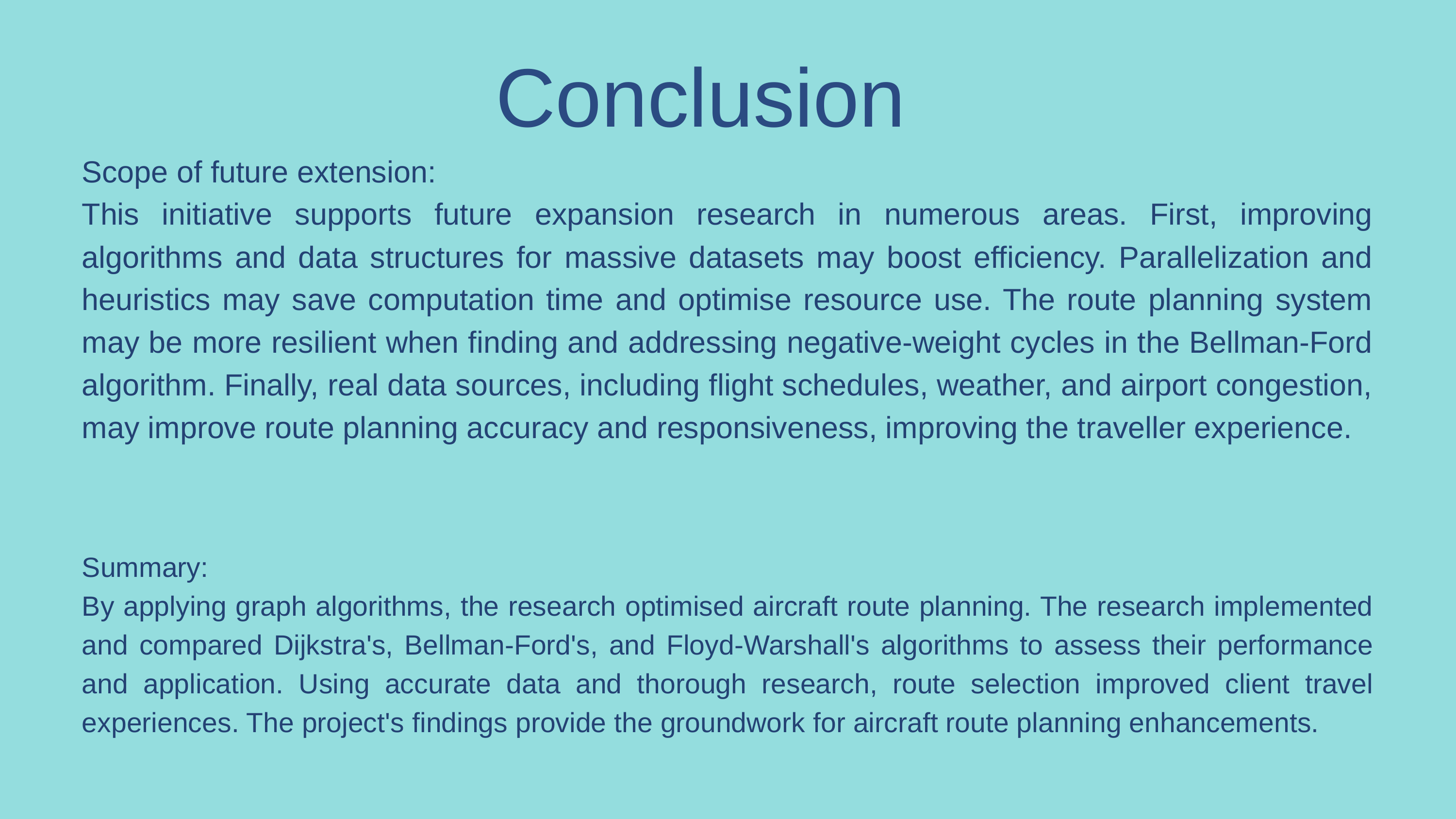

Conclusion
Scope of future extension:
This initiative supports future expansion research in numerous areas. First, improving algorithms and data structures for massive datasets may boost efficiency. Parallelization and heuristics may save computation time and optimise resource use. The route planning system may be more resilient when finding and addressing negative-weight cycles in the Bellman-Ford algorithm. Finally, real data sources, including flight schedules, weather, and airport congestion, may improve route planning accuracy and responsiveness, improving the traveller experience.
Summary:
By applying graph algorithms, the research optimised aircraft route planning. The research implemented and compared Dijkstra's, Bellman-Ford's, and Floyd-Warshall's algorithms to assess their performance and application. Using accurate data and thorough research, route selection improved client travel experiences. The project's findings provide the groundwork for aircraft route planning enhancements.